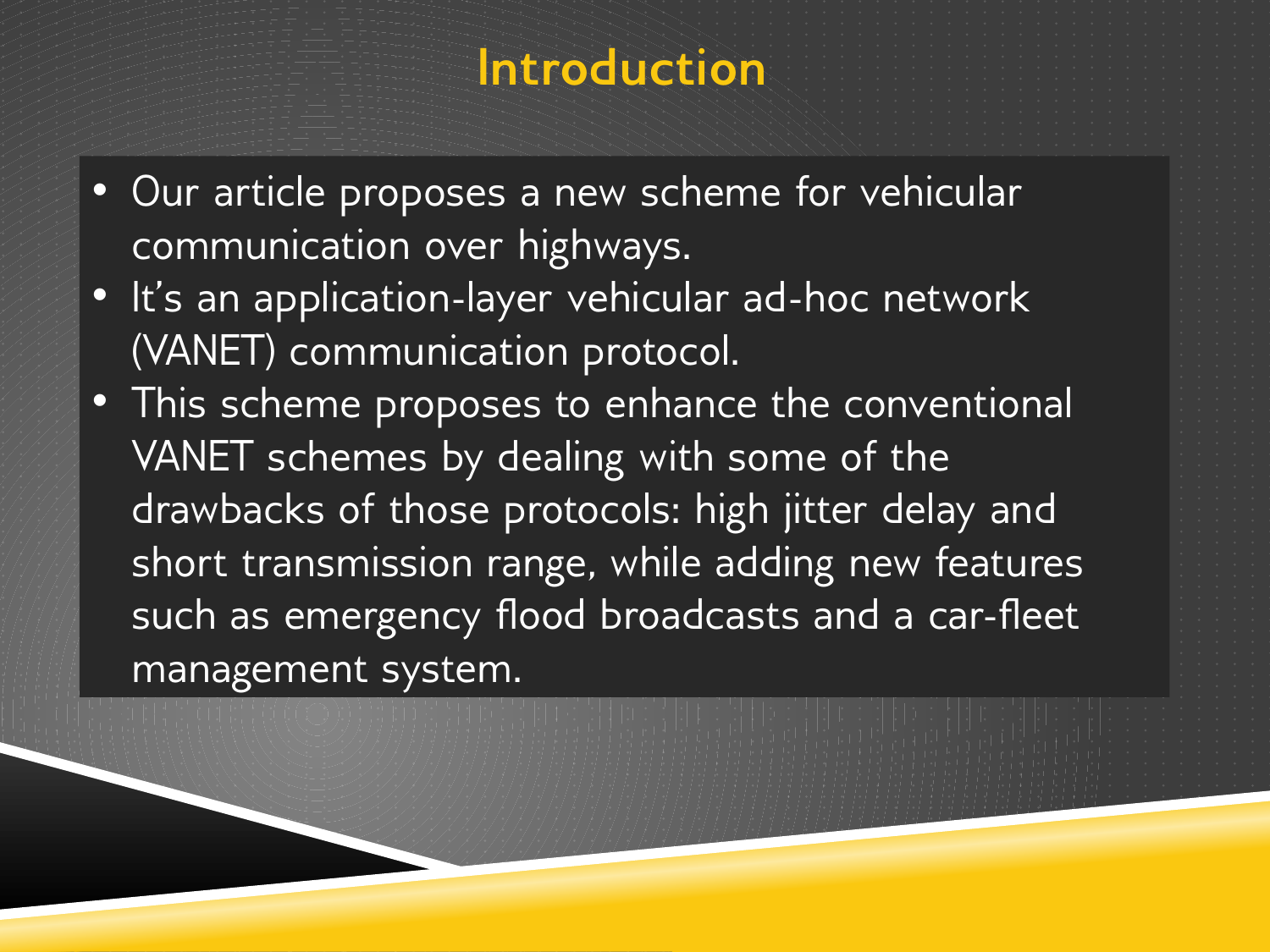

Introduction
Our article proposes a new scheme for vehicular communication over highways.
It’s an application-layer vehicular ad-hoc network (VANET) communication protocol.
This scheme proposes to enhance the conventional  VANET schemes by dealing with some of the drawbacks of those protocols: high jitter delay and short transmission range, while adding new features such as emergency flood broadcasts and a car-fleet management system.